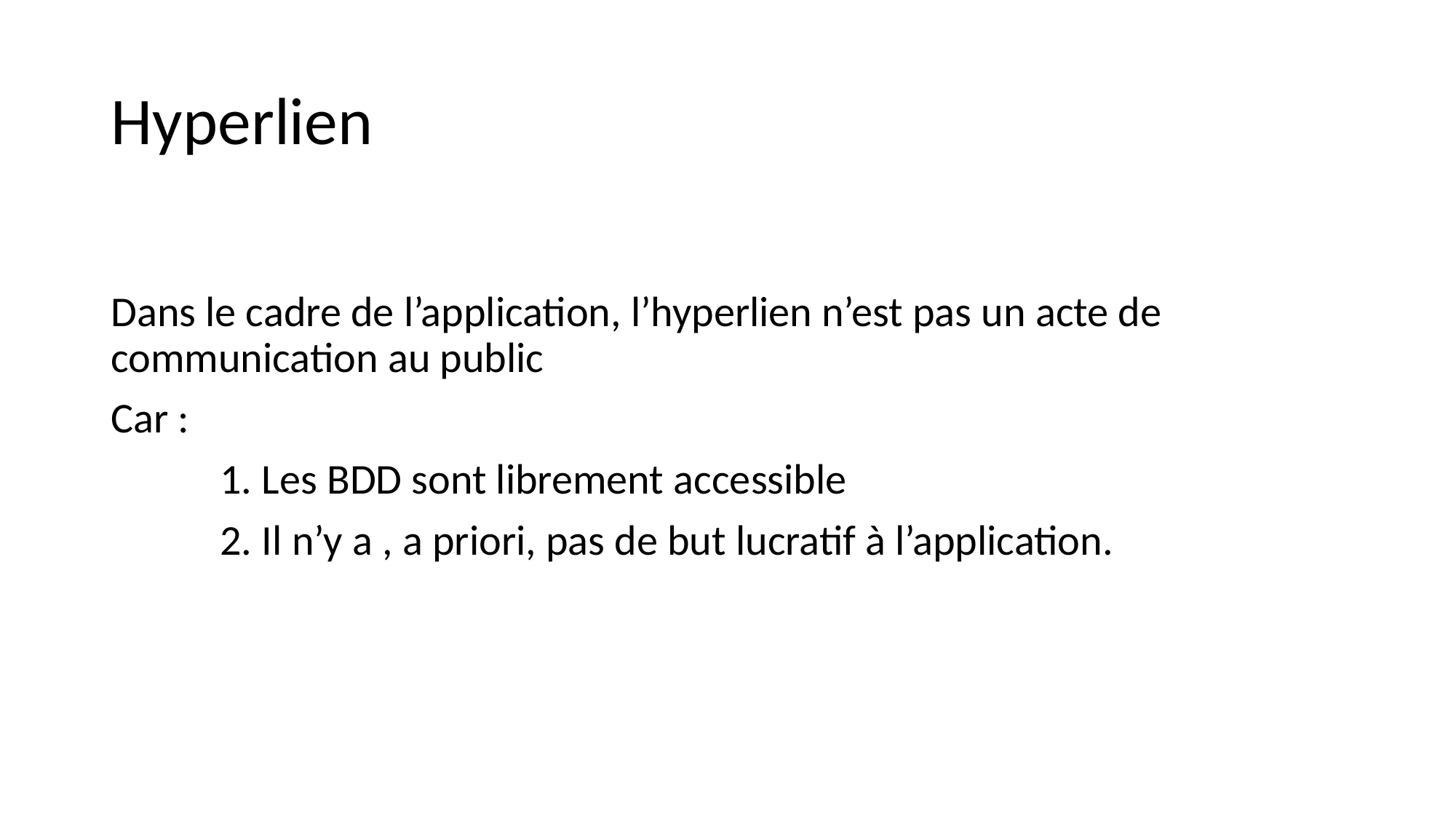

# Hyperlien

Dans le cadre de l’application, l’hyperlien n’est pas un acte de communication au public
Car :
	1. Les BDD sont librement accessible
	2. Il n’y a , a priori, pas de but lucratif à l’application.